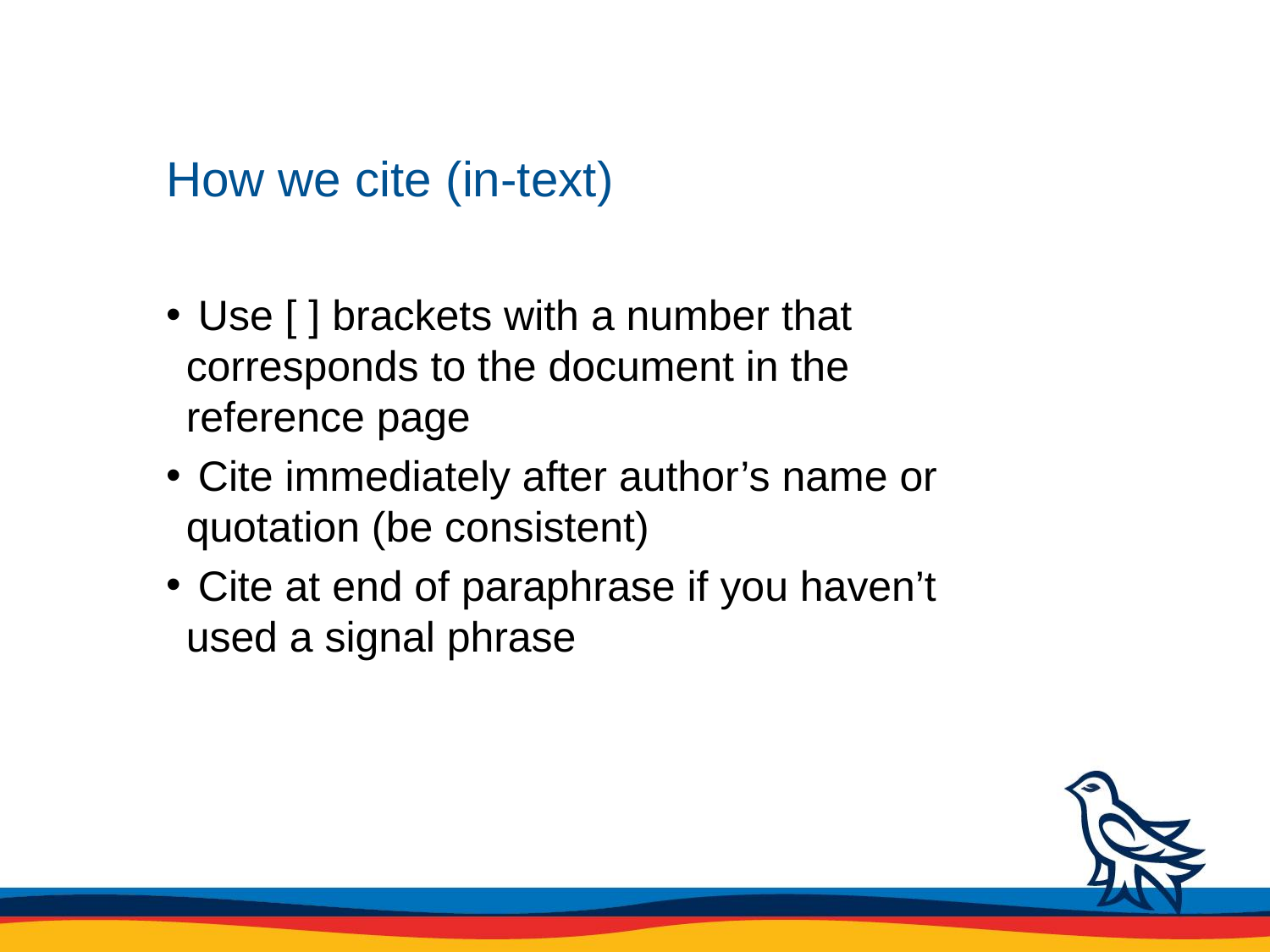

# How we cite (in-text)
 Use [ ] brackets with a number that corresponds to the document in the reference page
 Cite immediately after author’s name or quotation (be consistent)
 Cite at end of paraphrase if you haven’t used a signal phrase